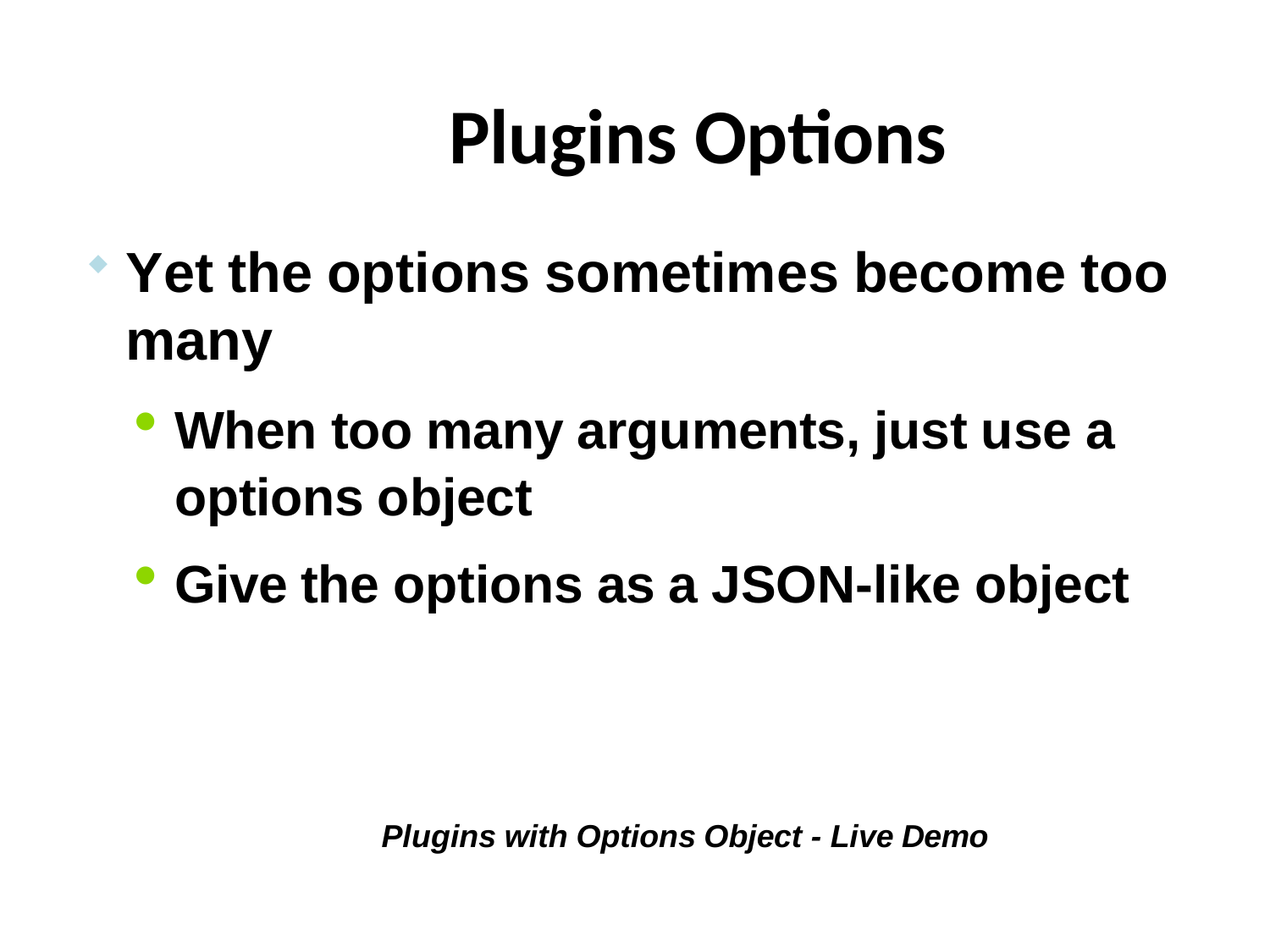

# Plugins Options
Yet the options sometimes become too many
When too many arguments, just use a options object
Give the options as a JSON-like object
Plugins with Options Object - Live Demo